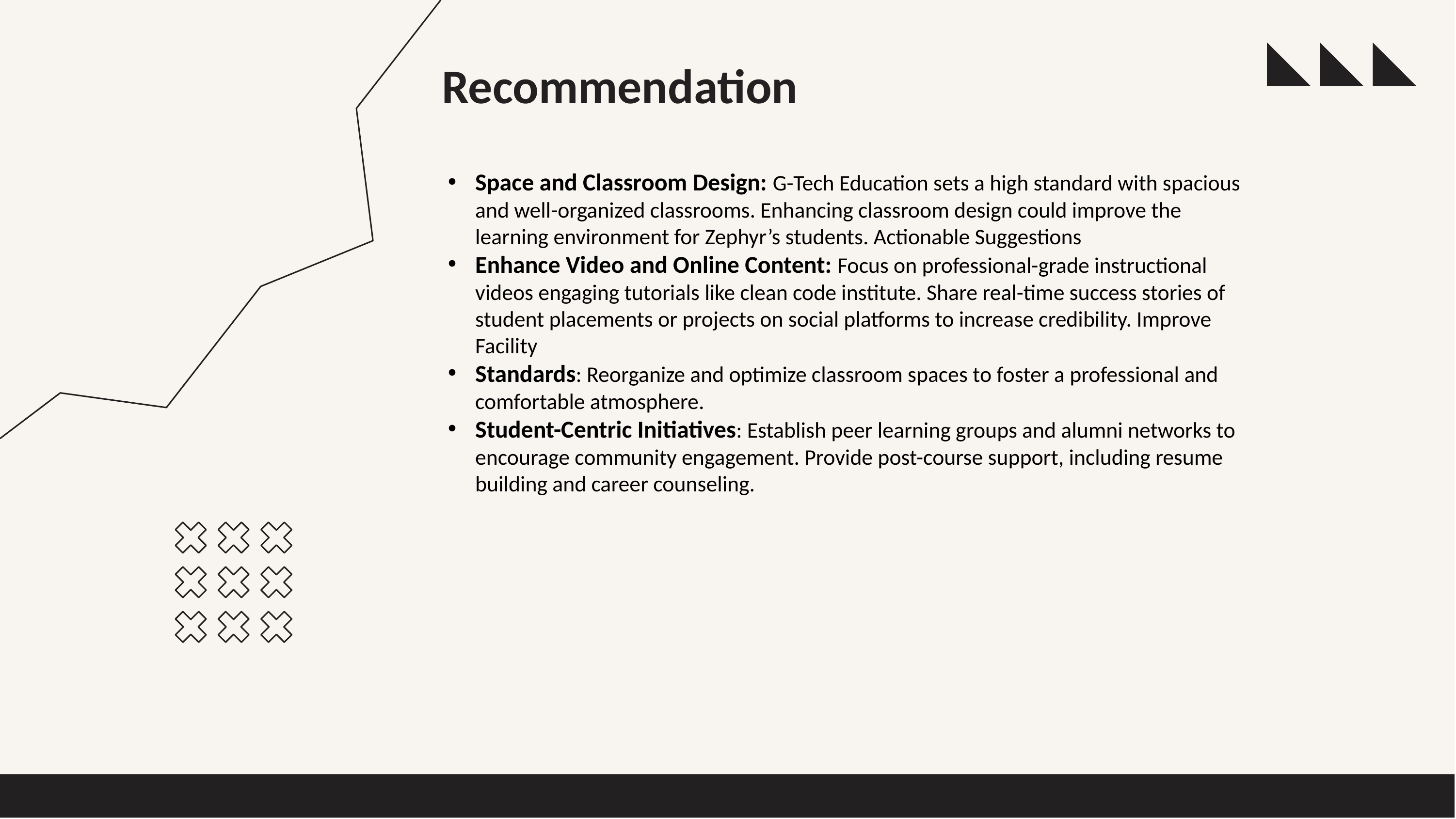

# Recommendation

Space and Classroom Design: G-Tech Education sets a high standard with spacious and well-organized classrooms. Enhancing classroom design could improve the learning environment for Zephyr’s students. Actionable Suggestions
Enhance Video and Online Content: Focus on professional-grade instructional videos engaging tutorials like clean code institute. Share real-time success stories of student placements or projects on social platforms to increase credibility. Improve Facility
Standards: Reorganize and optimize classroom spaces to foster a professional and comfortable atmosphere.
Student-Centric Initiatives: Establish peer learning groups and alumni networks to encourage community engagement. Provide post-course support, including resume building and career counseling.